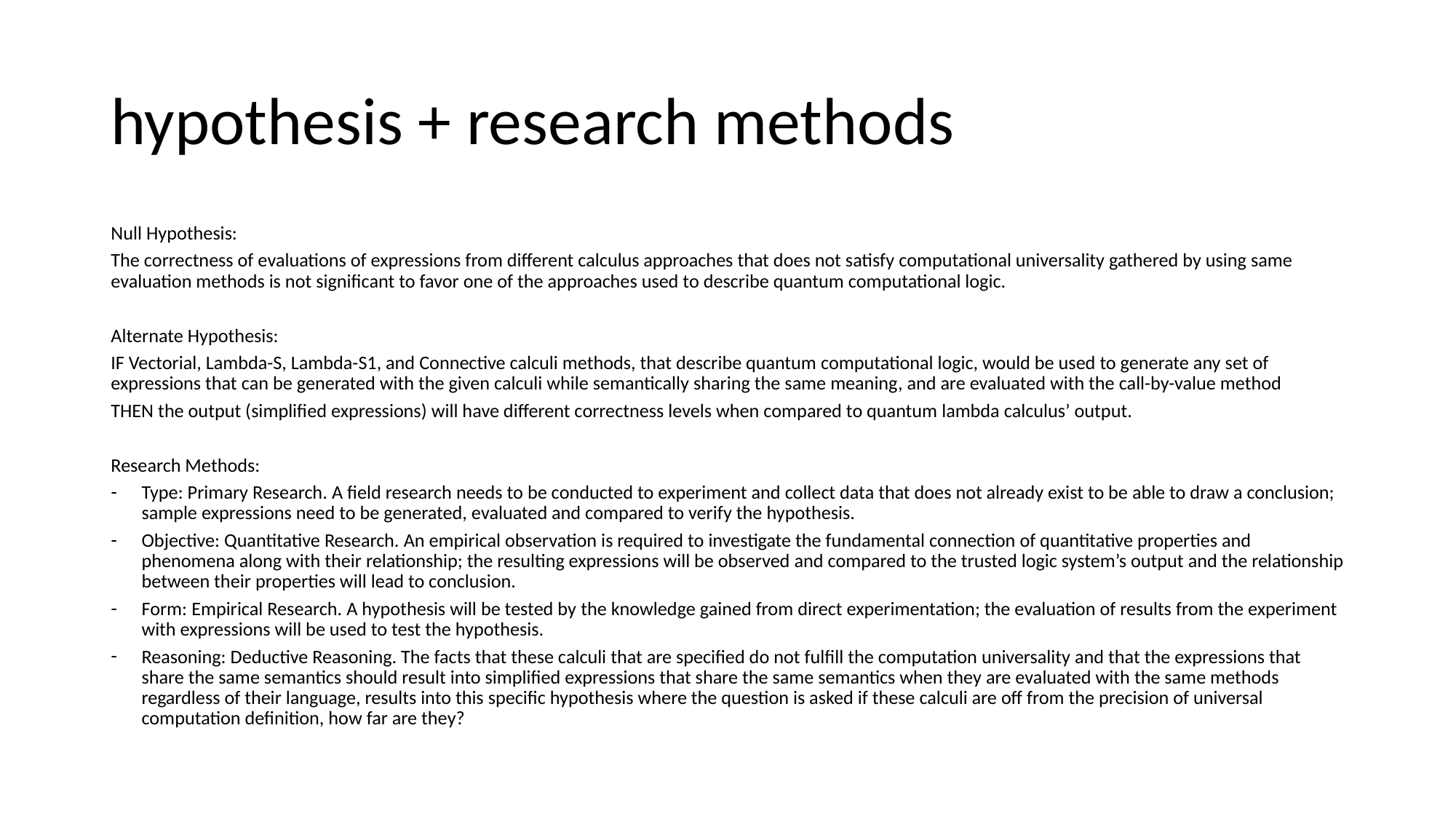

# hypothesis + research methods
Null Hypothesis:
The correctness of evaluations of expressions from different calculus approaches that does not satisfy computational universality gathered by using same evaluation methods is not significant to favor one of the approaches used to describe quantum computational logic.

Alternate Hypothesis:
IF Vectorial, Lambda-S, Lambda-S1, and Connective calculi methods, that describe quantum computational logic, would be used to generate any set of expressions that can be generated with the given calculi while semantically sharing the same meaning, and are evaluated with the call-by-value method
THEN the output (simplified expressions) will have different correctness levels when compared to quantum lambda calculus’ output.

Research Methods:
Type: Primary Research. A field research needs to be conducted to experiment and collect data that does not already exist to be able to draw a conclusion; sample expressions need to be generated, evaluated and compared to verify the hypothesis.
Objective: Quantitative Research. An empirical observation is required to investigate the fundamental connection of quantitative properties and phenomena along with their relationship; the resulting expressions will be observed and compared to the trusted logic system’s output and the relationship between their properties will lead to conclusion.
Form: Empirical Research. A hypothesis will be tested by the knowledge gained from direct experimentation; the evaluation of results from the experiment with expressions will be used to test the hypothesis.
Reasoning: Deductive Reasoning. The facts that these calculi that are specified do not fulfill the computation universality and that the expressions that share the same semantics should result into simplified expressions that share the same semantics when they are evaluated with the same methods regardless of their language, results into this specific hypothesis where the question is asked if these calculi are off from the precision of universal computation definition, how far are they?